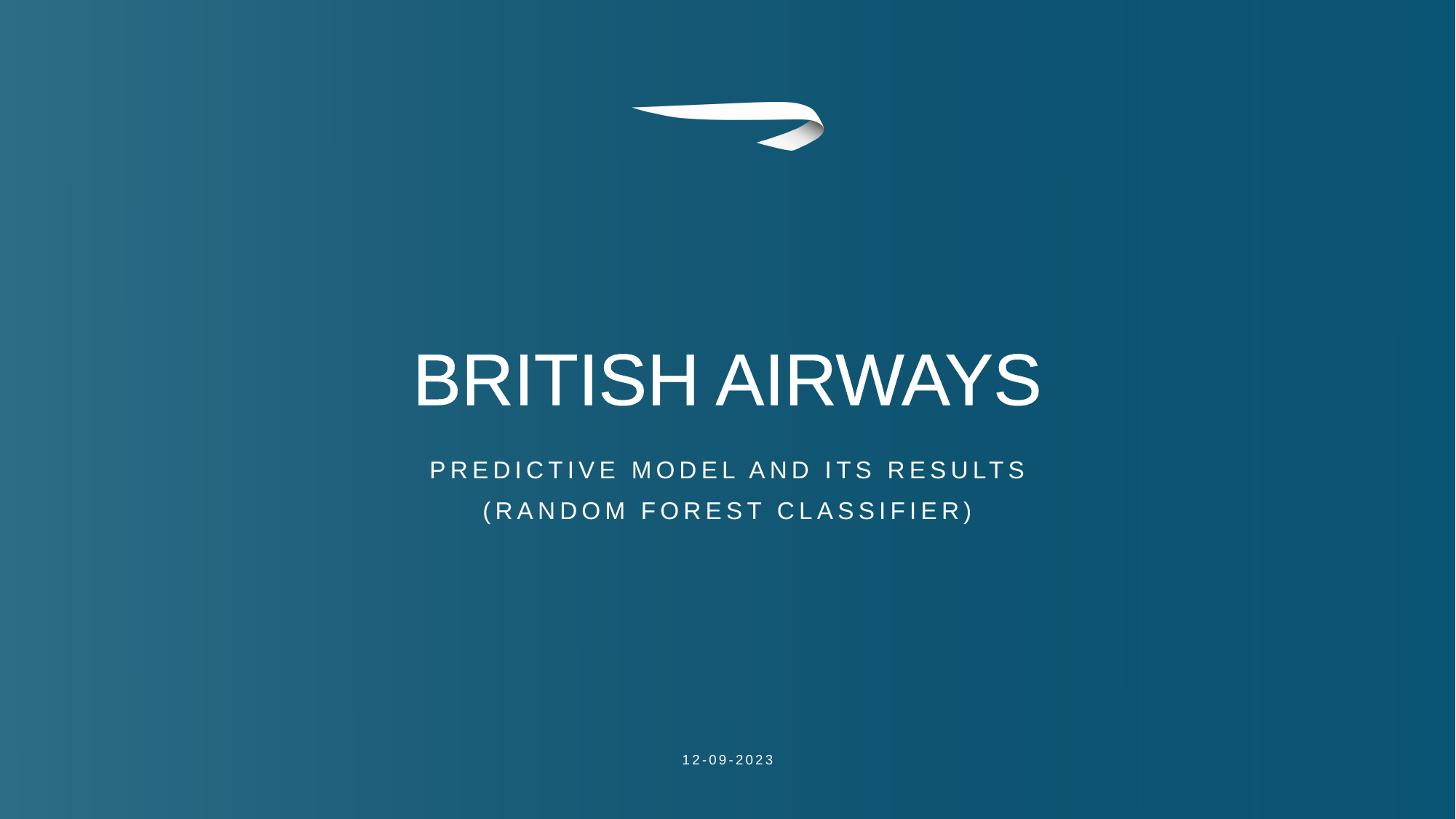

# British Airways
Predictive model and its results
(Random Forest Classifier)
12-09-2023